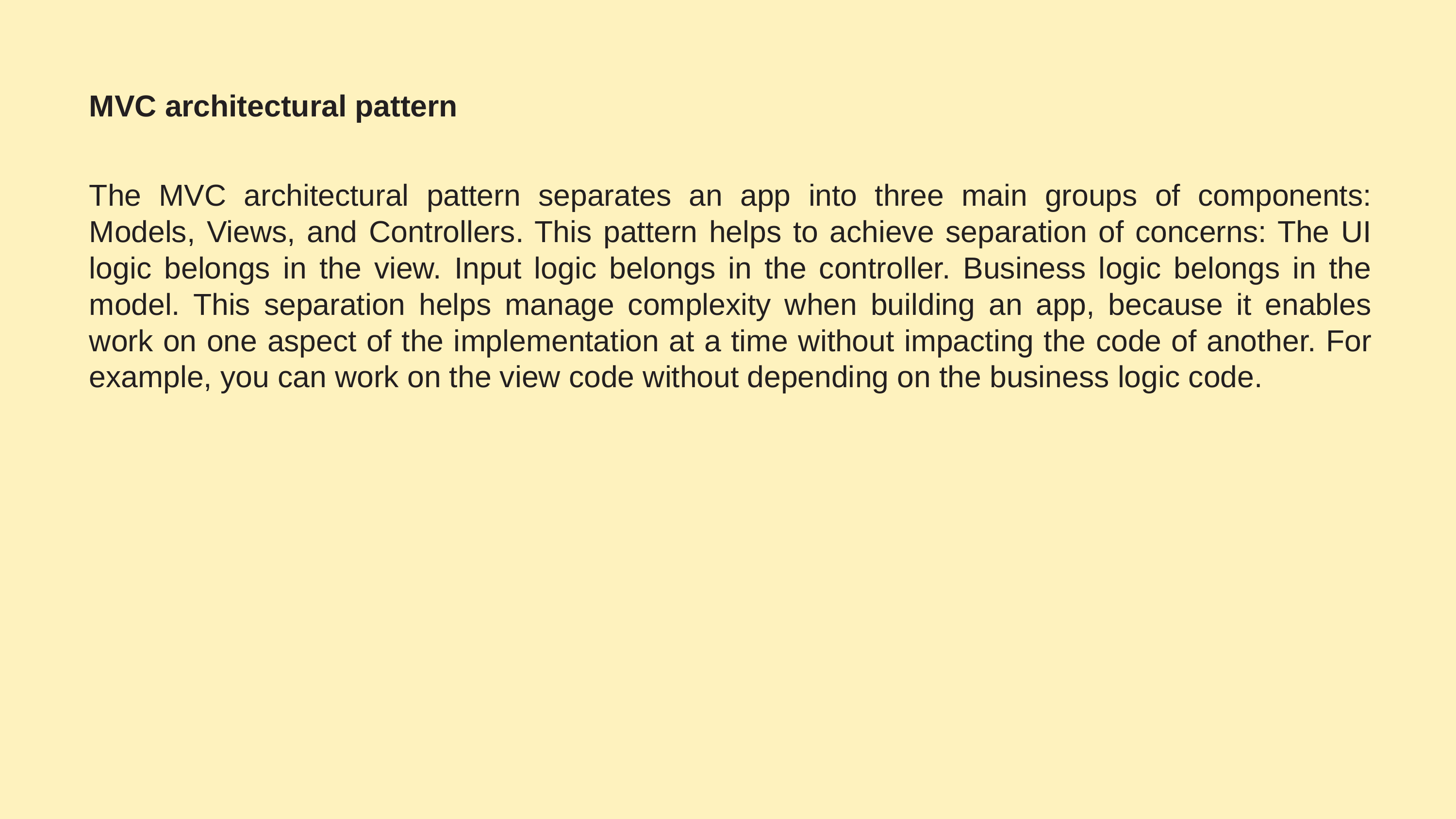

# MVC architectural pattern
The MVC architectural pattern separates an app into three main groups of components: Models, Views, and Controllers. This pattern helps to achieve separation of concerns: The UI logic belongs in the view. Input logic belongs in the controller. Business logic belongs in the model. This separation helps manage complexity when building an app, because it enables work on one aspect of the implementation at a time without impacting the code of another. For example, you can work on the view code without depending on the business logic code.